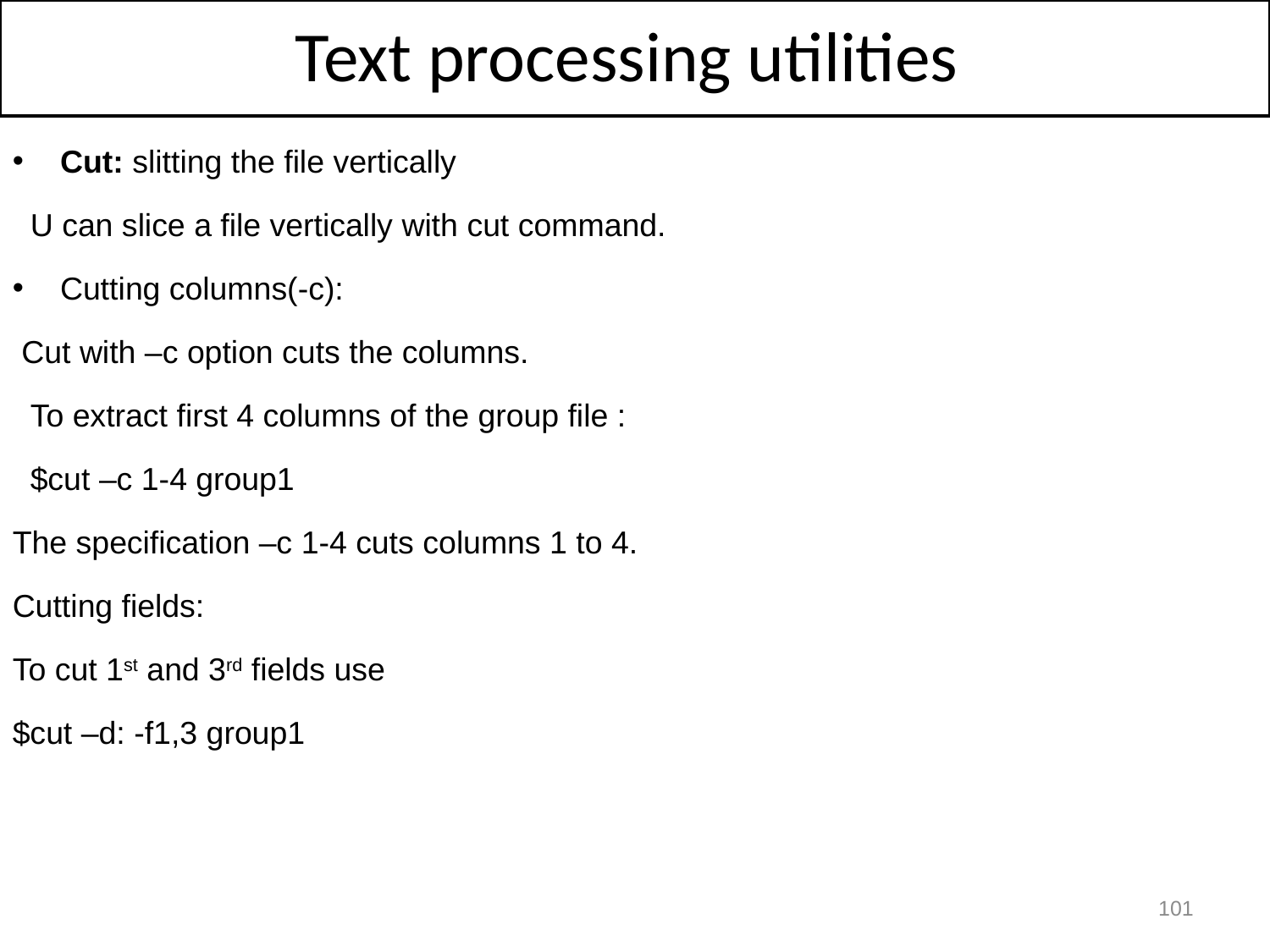

Text processing utilities

Cut: slitting the file vertically
  U can slice a file vertically with cut command.
Cutting columns(-c):
 Cut with –c option cuts the columns.
  To extract first 4 columns of the group file :
  $cut –c 1-4 group1
The specification –c 1-4 cuts columns 1 to 4.
Cutting fields:
To cut 1st and 3rd fields use
$cut –d: -f1,3 group1

101